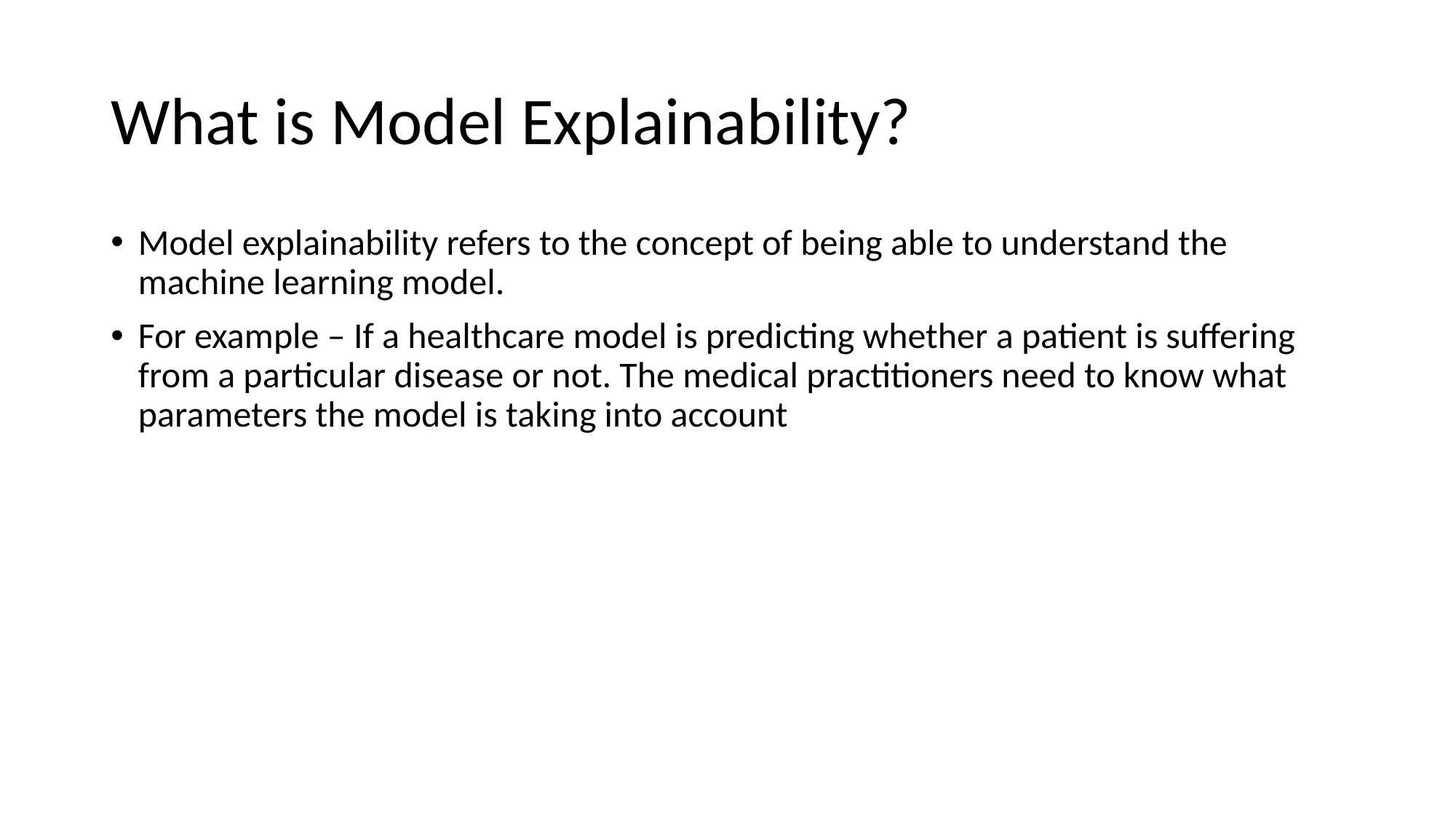

# What is Model Explainability?
Model explainability refers to the concept of being able to understand the machine learning model.
For example – If a healthcare model is predicting whether a patient is suffering from a particular disease or not. The medical practitioners need to know what parameters the model is taking into account